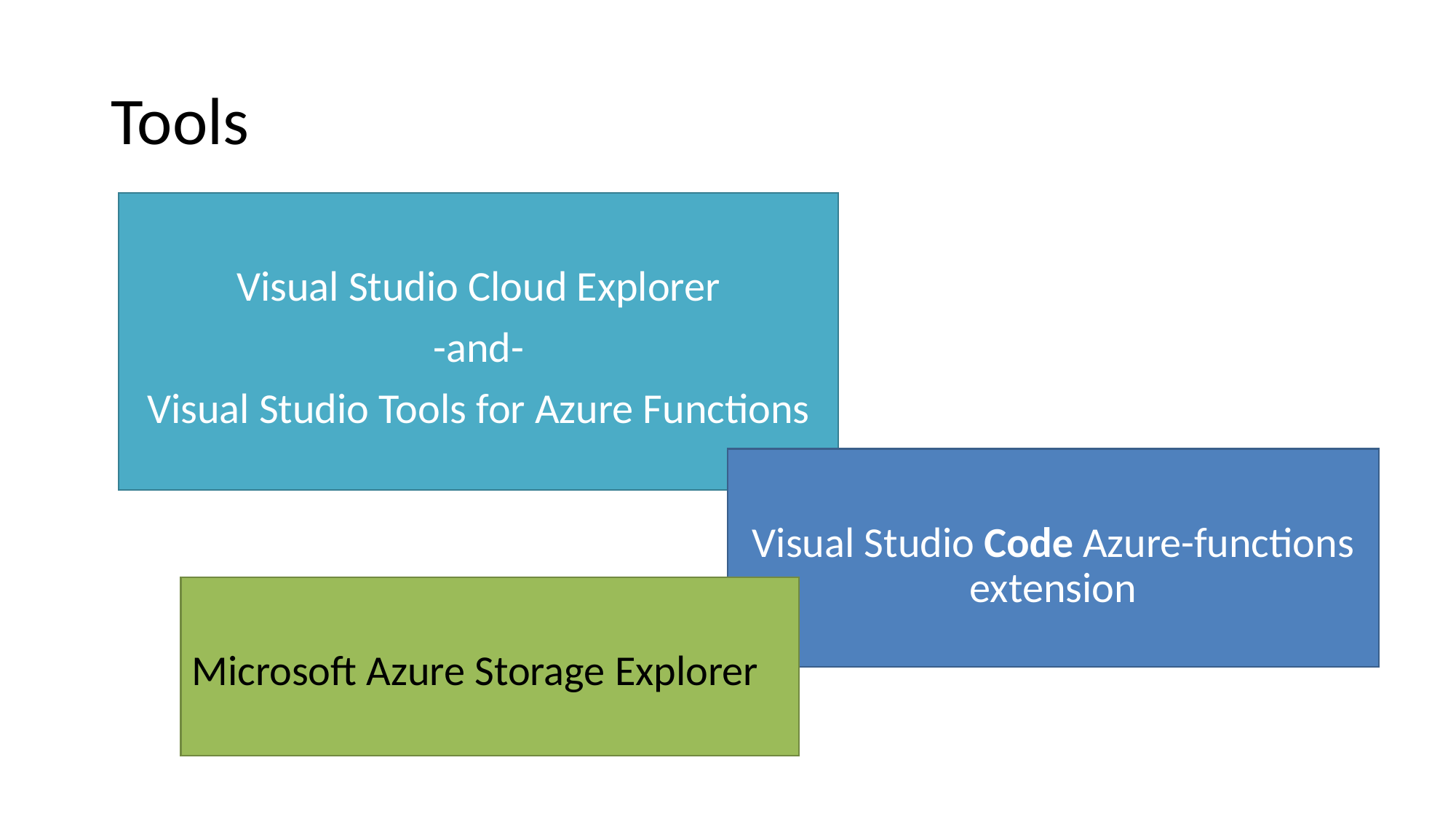

# Tools

Visual Studio Cloud Explorer
-and-
Visual Studio Tools for Azure Functions

Visual Studio Code Azure-functions extension

Microsoft Azure Storage Explorer